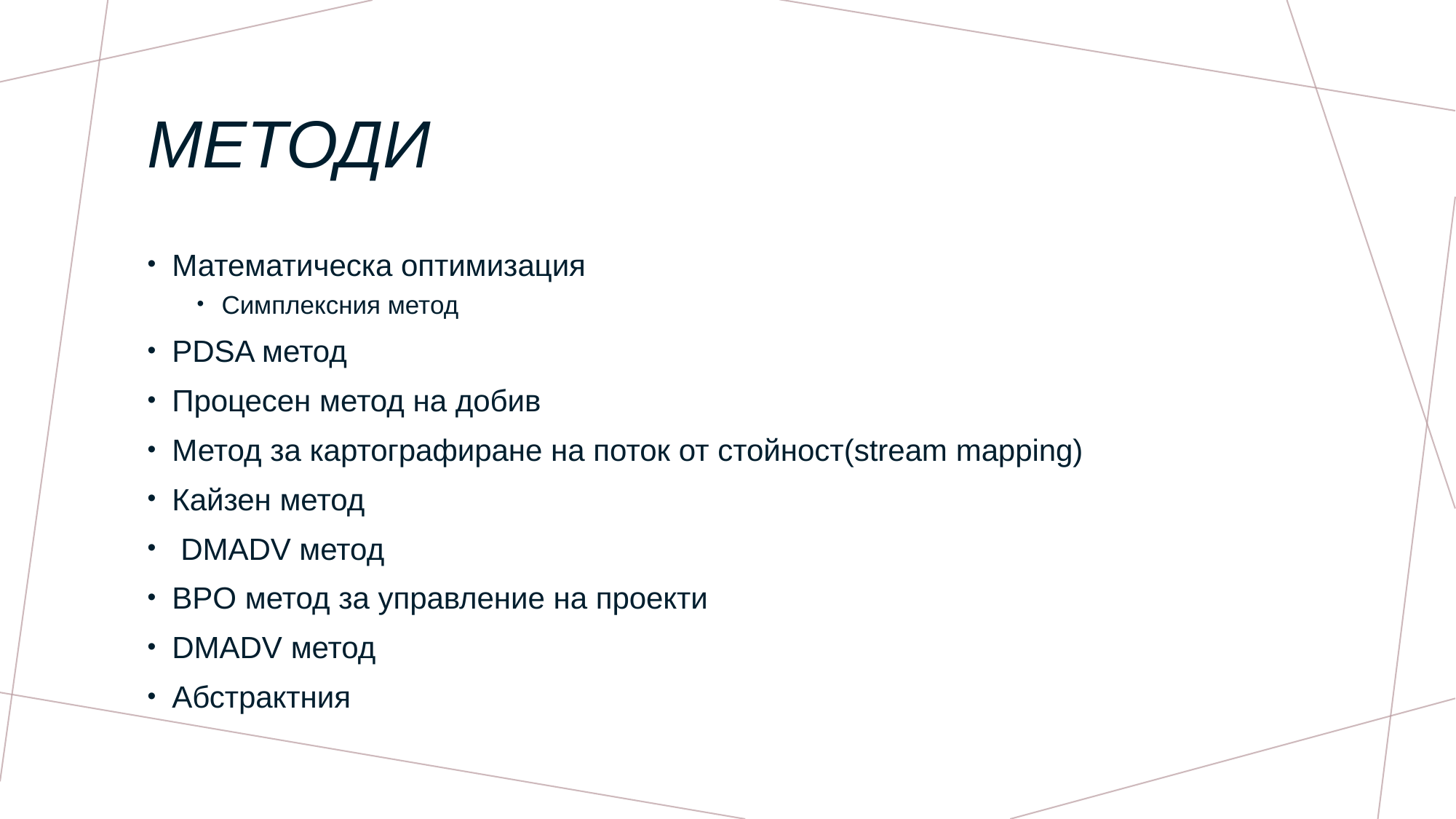

# Методи
Математическа оптимизация
Симплексния метод
PDSA метод
Процесен метод на добив
Метод за картографиране на поток от стойност(stream mapping)
Кайзен метод
 DMADV метод
BPO метод за управление на проекти
DMADV метод
Абстрактния